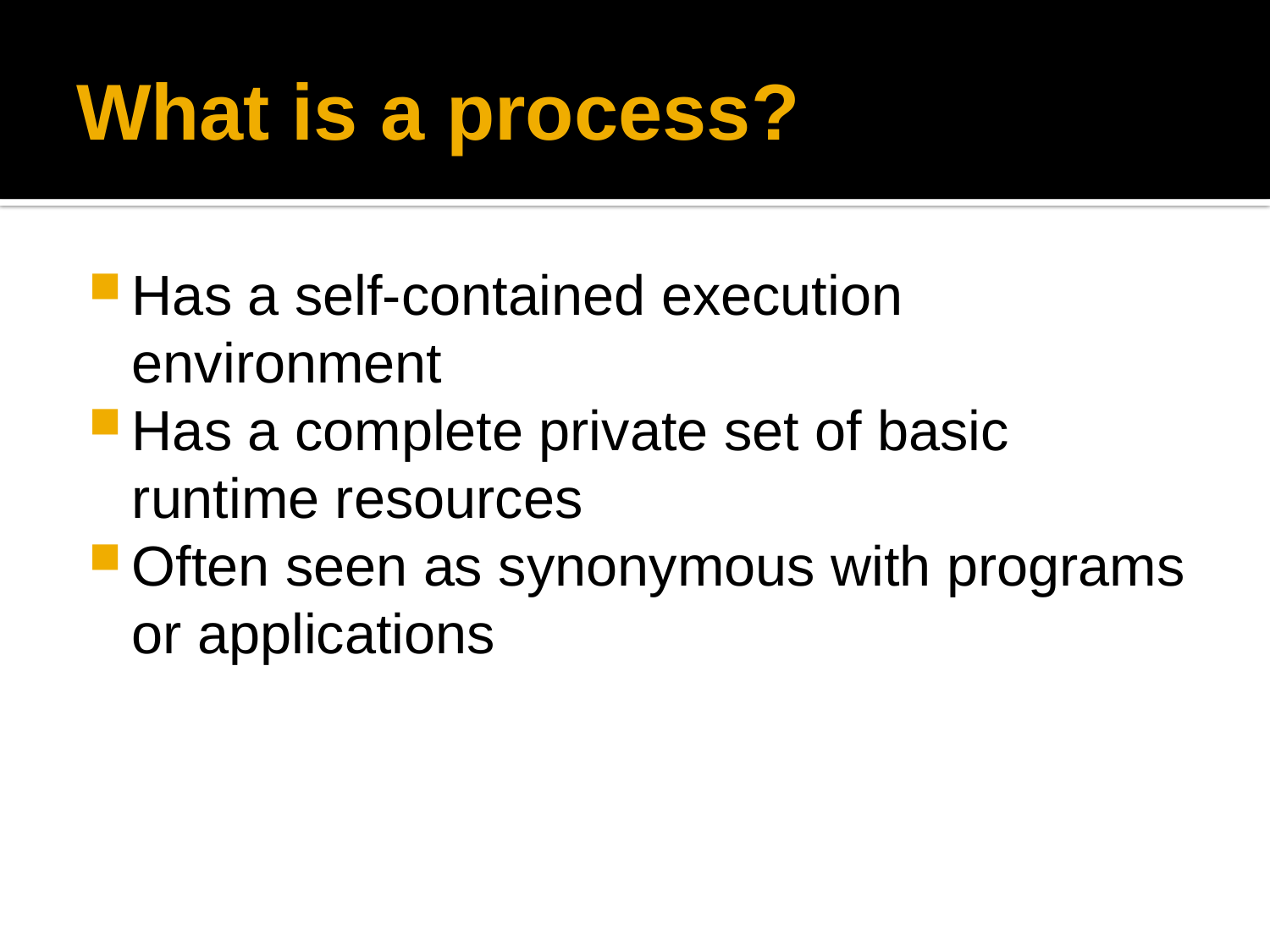

# What is a process?
Has a self-contained execution environment
Has a complete private set of basic runtime resources
Often seen as synonymous with programs or applications